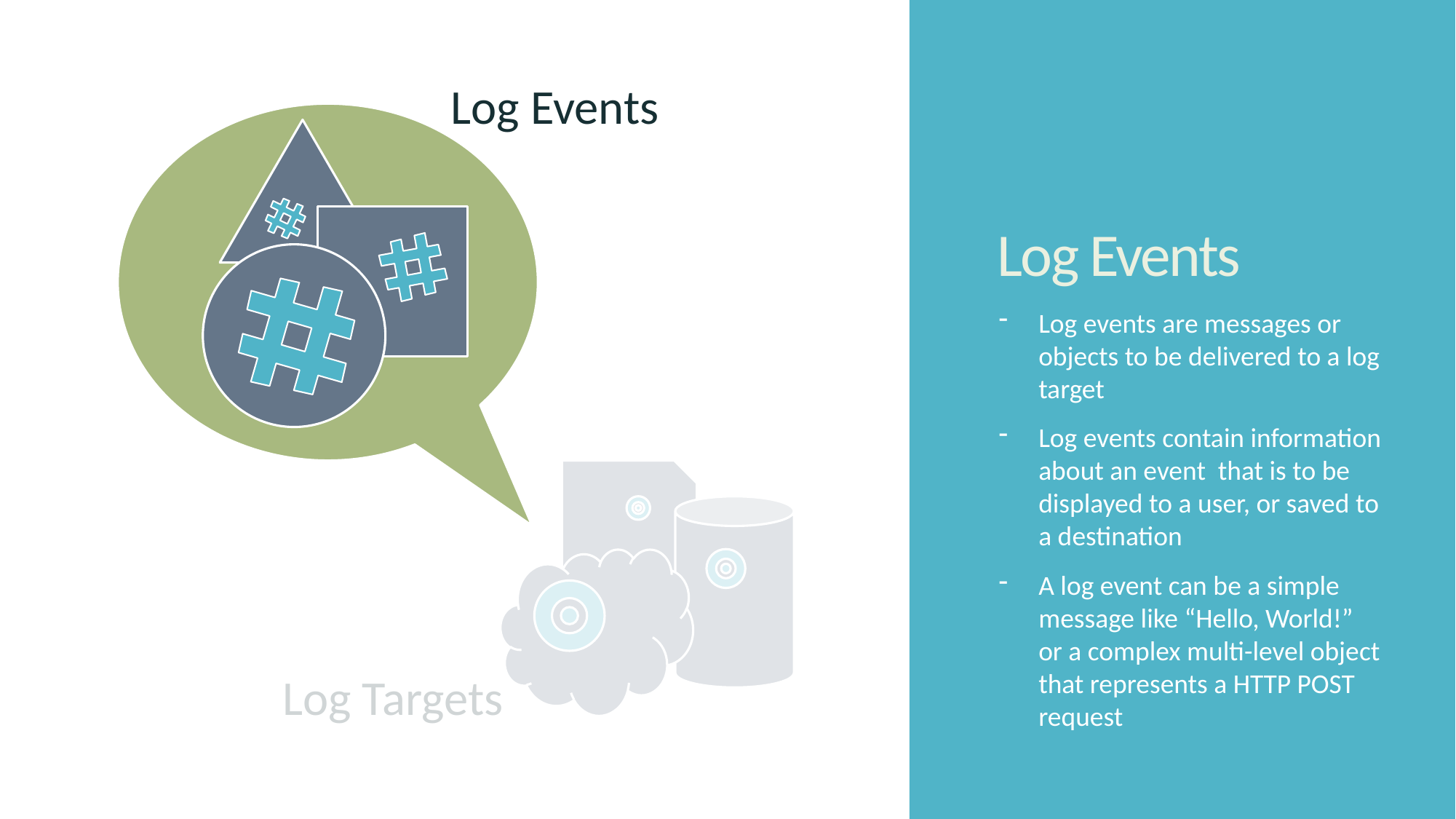

# Log Events
Log Events

Log events are messages or objects to be delivered to a log target
Log events contain information about an event  that is to be displayed to a user, or saved to a destination
A log event can be a simple message like “Hello, World!” or a complex multi-level object that represents a HTTP POST request

Log Targets